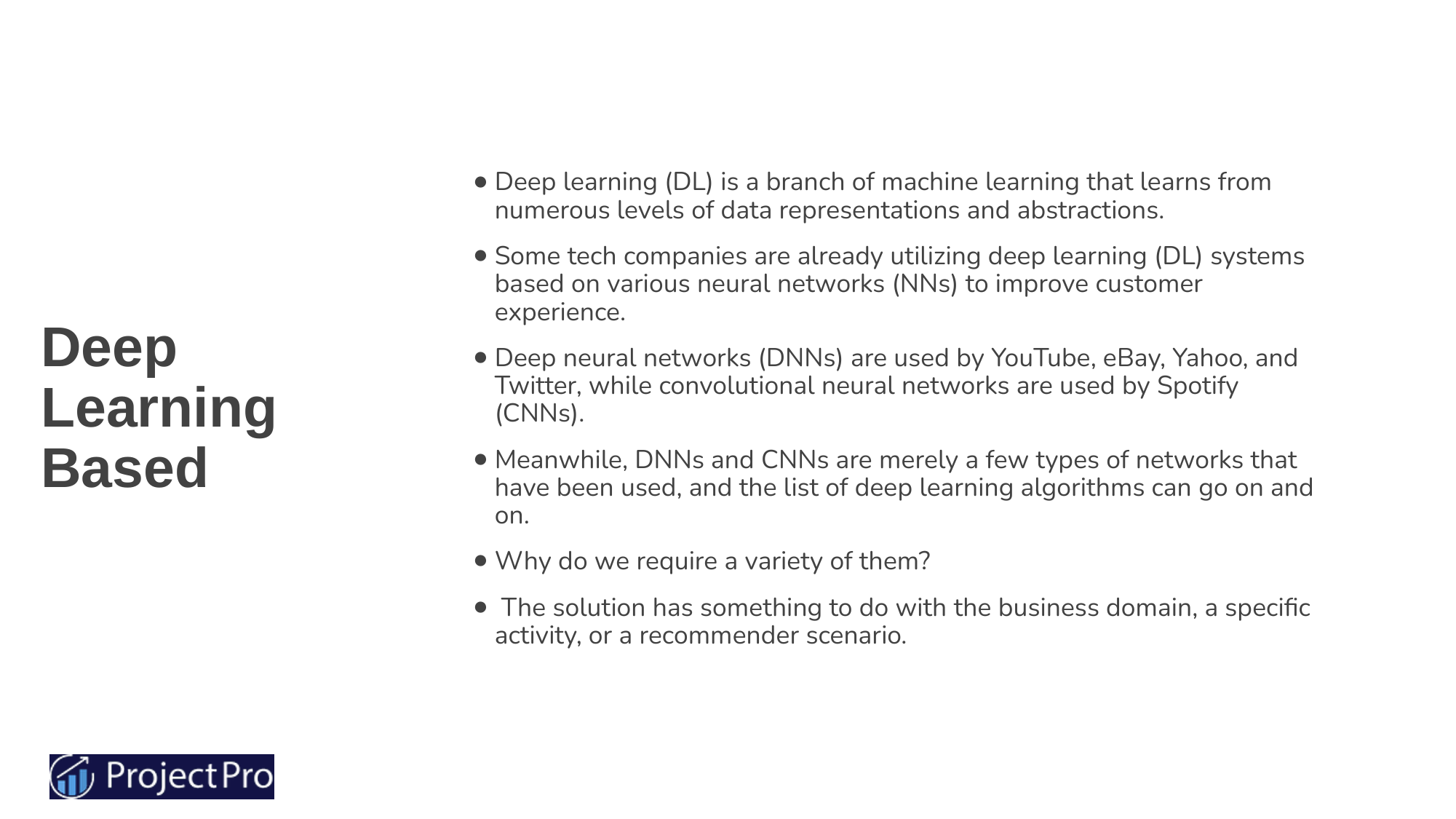

Deep learning (DL) is a branch of machine learning that learns from numerous levels of data representations and abstractions.
Some tech companies are already utilizing deep learning (DL) systems based on various neural networks (NNs) to improve customer experience.
Deep neural networks (DNNs) are used by YouTube, eBay, Yahoo, and Twitter, while convolutional neural networks are used by Spotify (CNNs).
Meanwhile, DNNs and CNNs are merely a few types of networks that have been used, and the list of deep learning algorithms can go on and on.
Why do we require a variety of them?
 The solution has something to do with the business domain, a specific activity, or a recommender scenario.
# Deep Learning Based